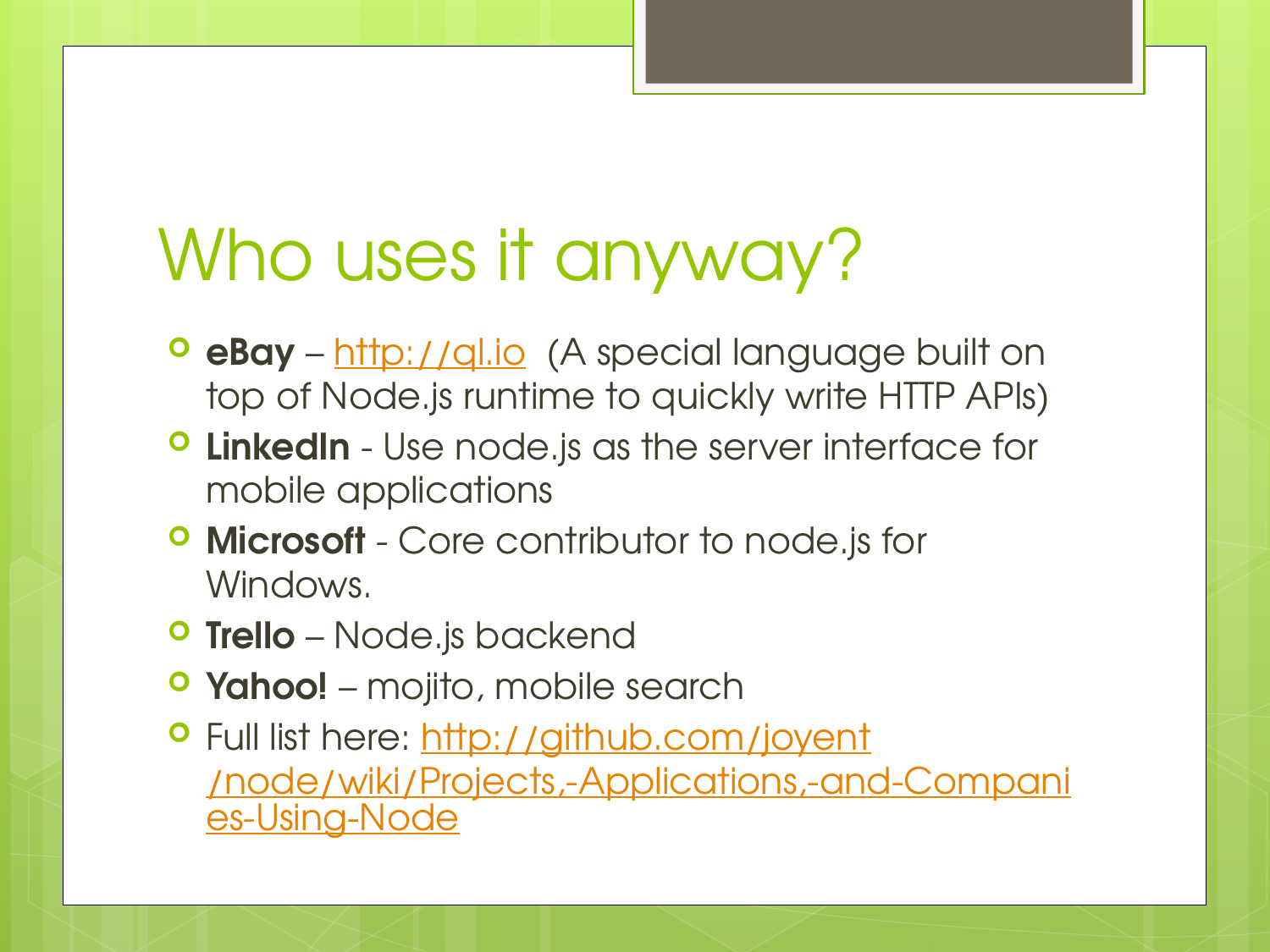

# Who uses it anyway?
eBay – http://ql.io  (A special language built on top of Node.js runtime to quickly write HTTP APIs)
LinkedIn - Use node.js as the server interface for mobile applications
Microsoft - Core contributor to node.js for Windows.
Trello – Node.js backend
Yahoo! – mojito, mobile search
Full list here: http://github.com/joyent/node/wiki/Projects,-Applications,-and-Companies-Using-Node